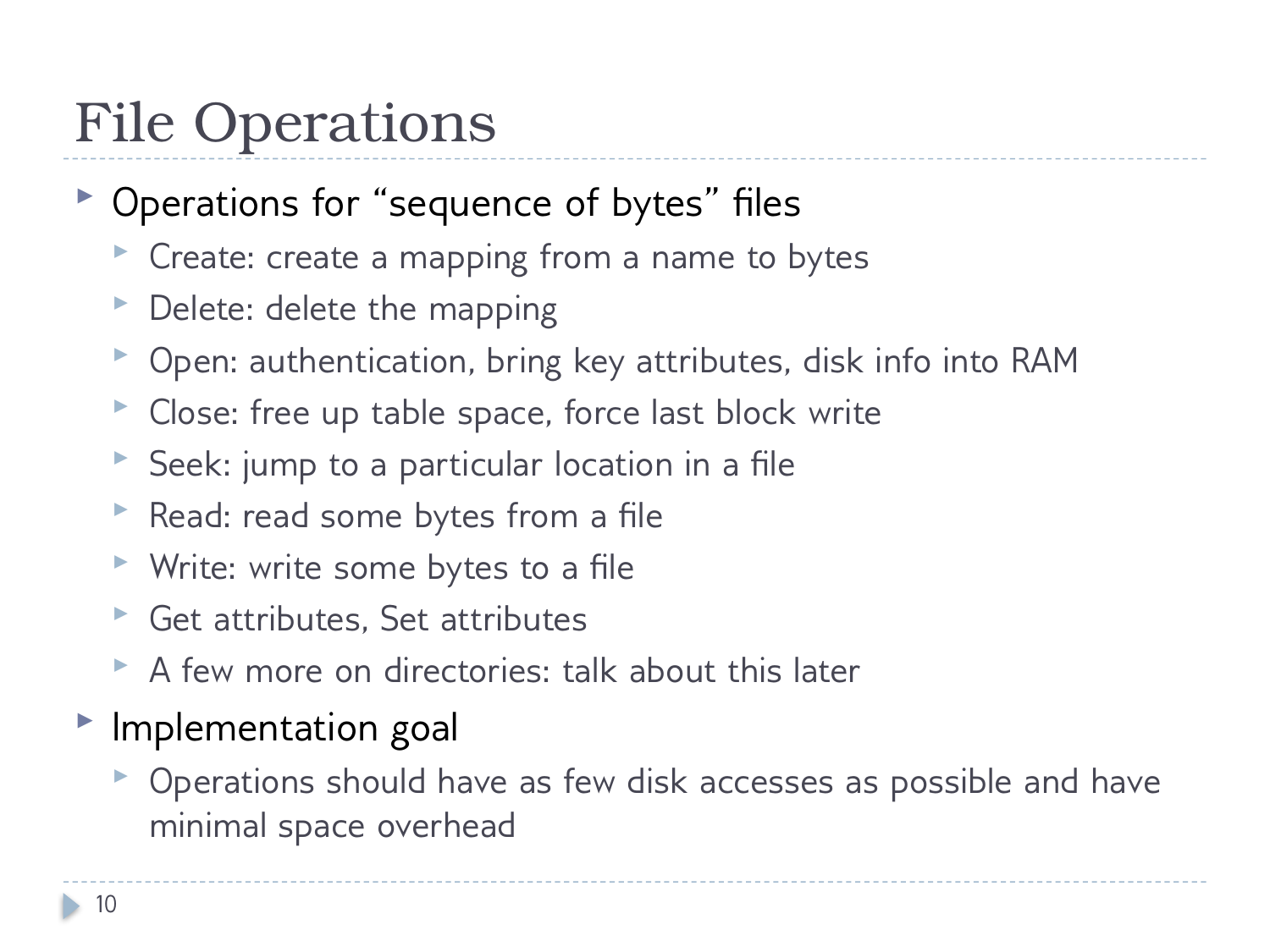

# File Operations
Operations for “sequence of bytes” files
Create: create a mapping from a name to bytes
Delete: delete the mapping
Open: authentication, bring key attributes, disk info into RAM
Close: free up table space, force last block write
Seek: jump to a particular location in a file
Read: read some bytes from a file
Write: write some bytes to a file
Get attributes, Set attributes
A few more on directories: talk about this later
Implementation goal
Operations should have as few disk accesses as possible and have minimal space overhead

10